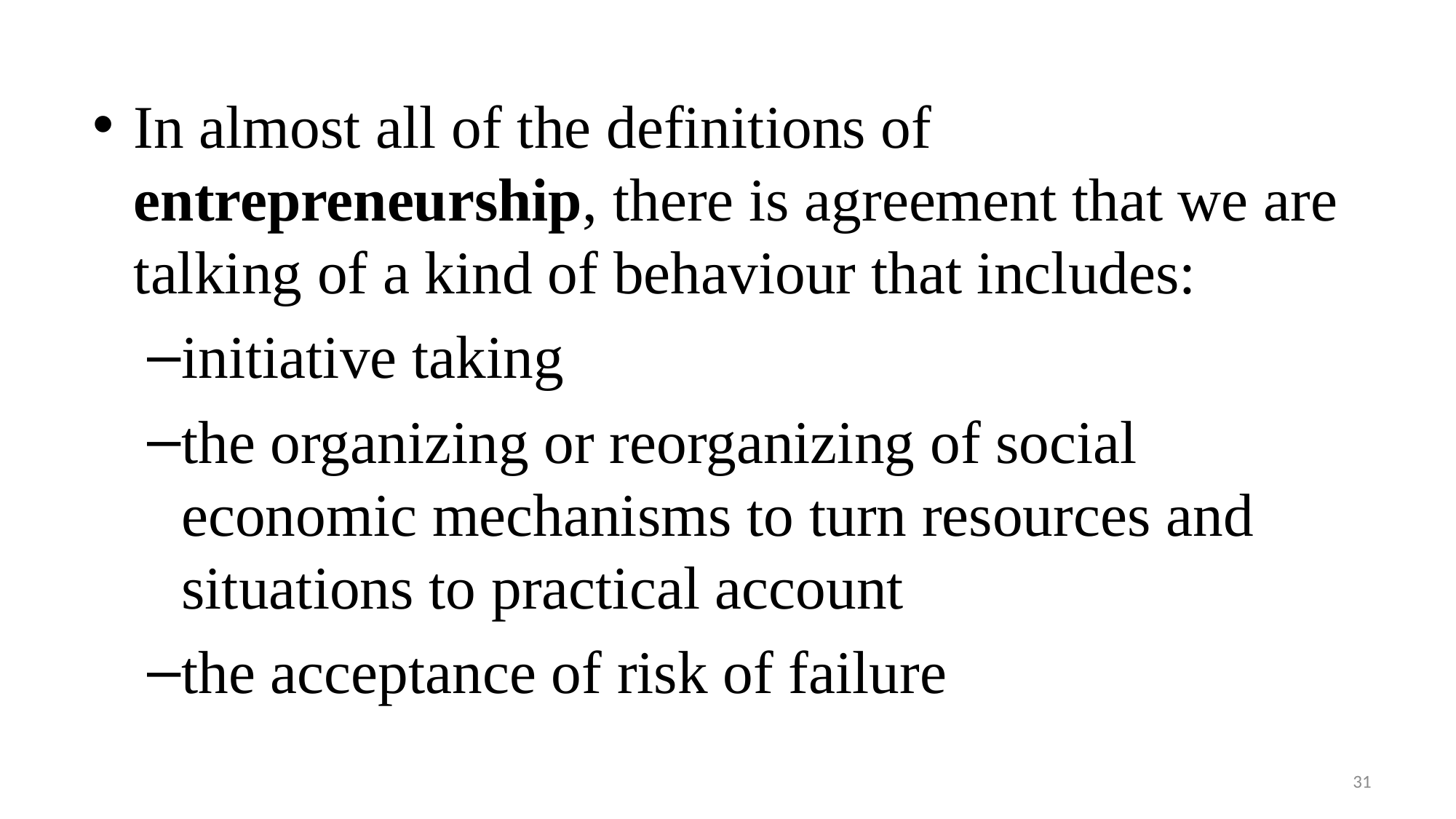

In almost all of the definitions of entrepreneurship, there is agreement that we are talking of a kind of behaviour that includes:
initiative taking
the organizing or reorganizing of social economic mechanisms to turn resources and situations to practical account
the acceptance of risk of failure

31